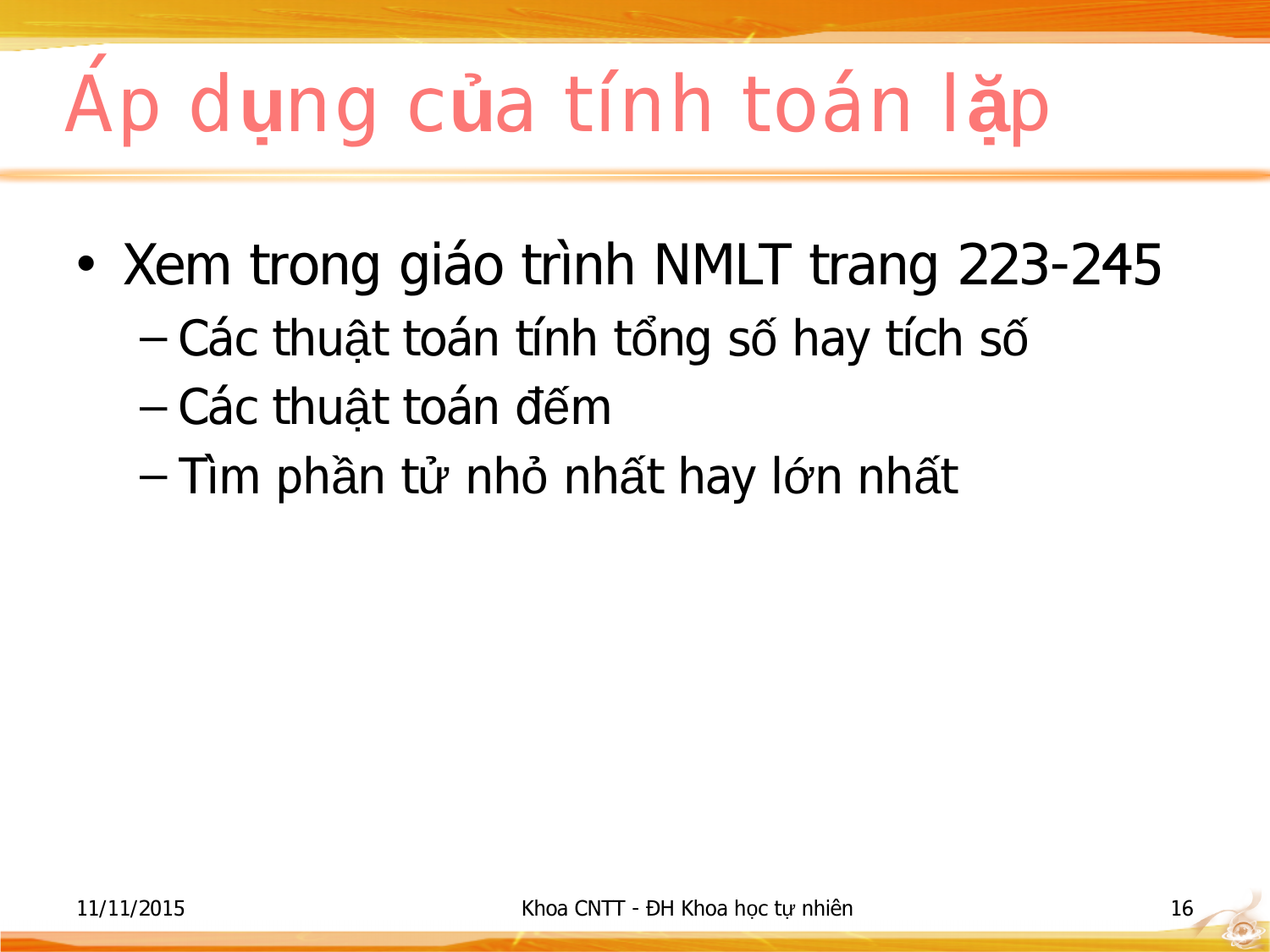

# Áp dụng của tính toán lặp
Xem trong giáo trình NMLT trang 223-245
Các thuật toán tính tổng số hay tích số
Các thuật toán đếm
Tìm phần tử nhỏ nhất hay lớn nhất
11/11/2015
Khoa CNTT - ĐH Khoa học tự nhiên
16